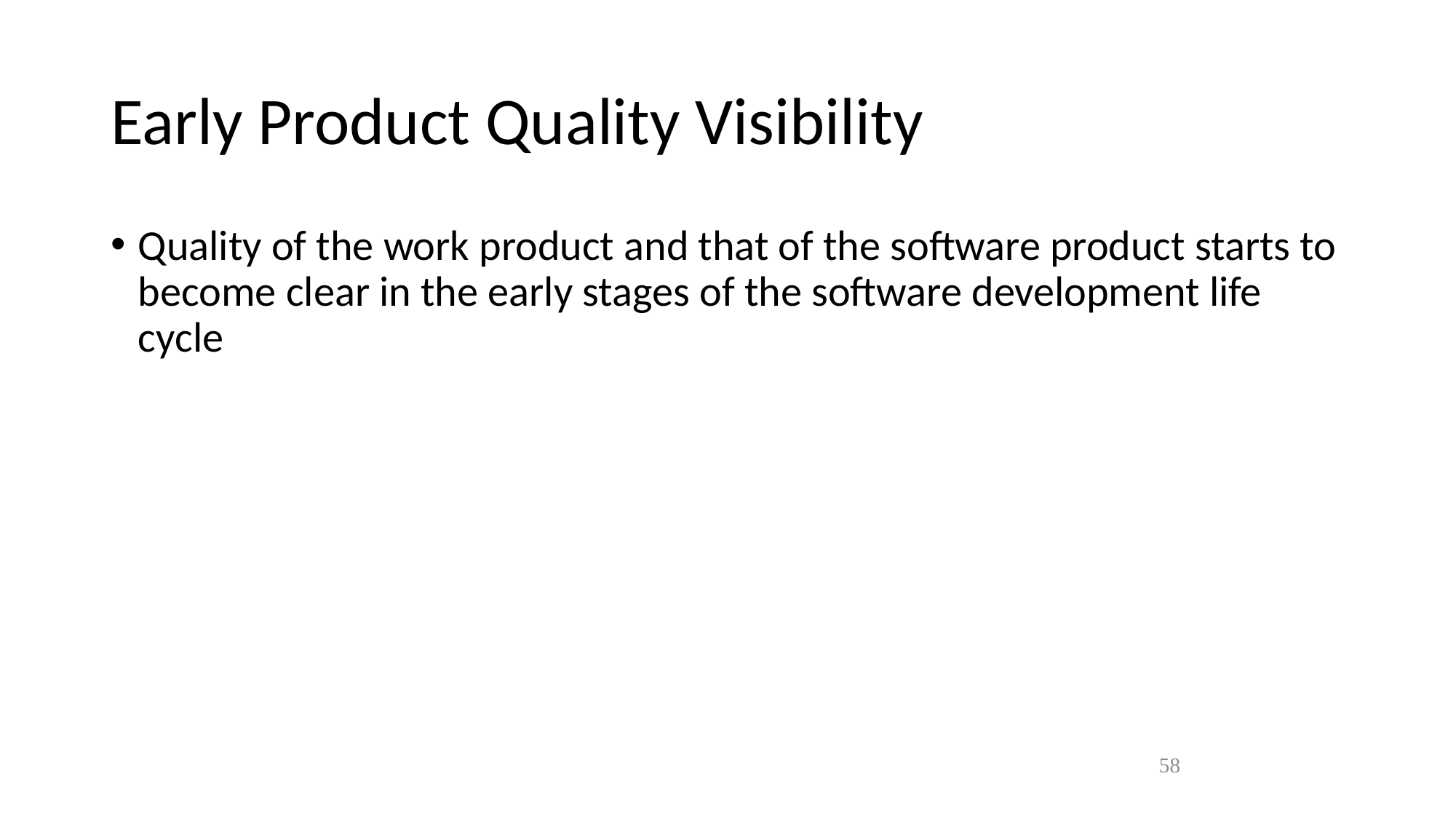

Early Product Quality Visibility
Quality of the work product and that of the software product starts to become clear in the early stages of the software development life cycle
58